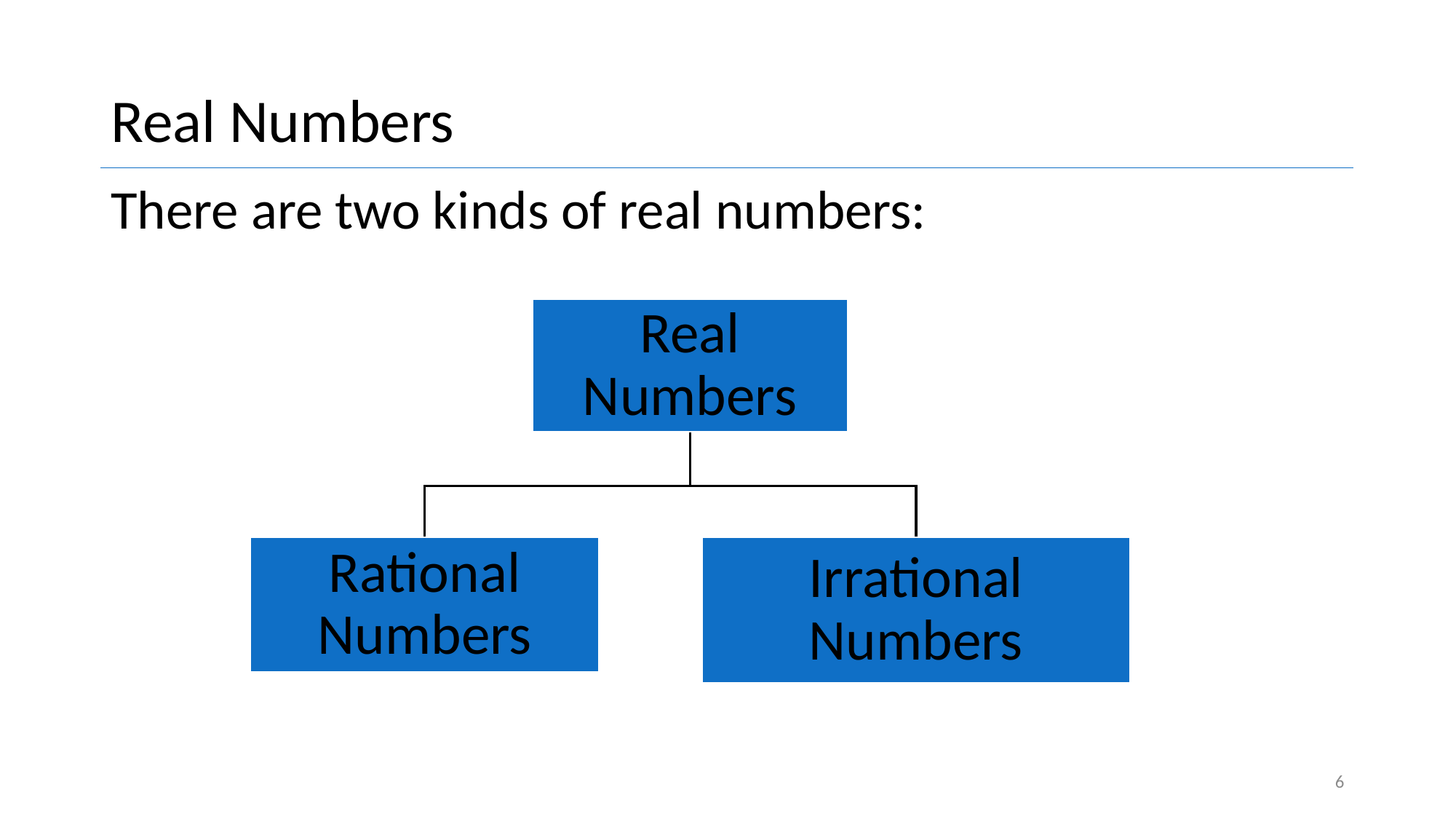

# Real Numbers
There are two kinds of real numbers:

Real Numbers
Rational Numbers
Irrational Numbers
6